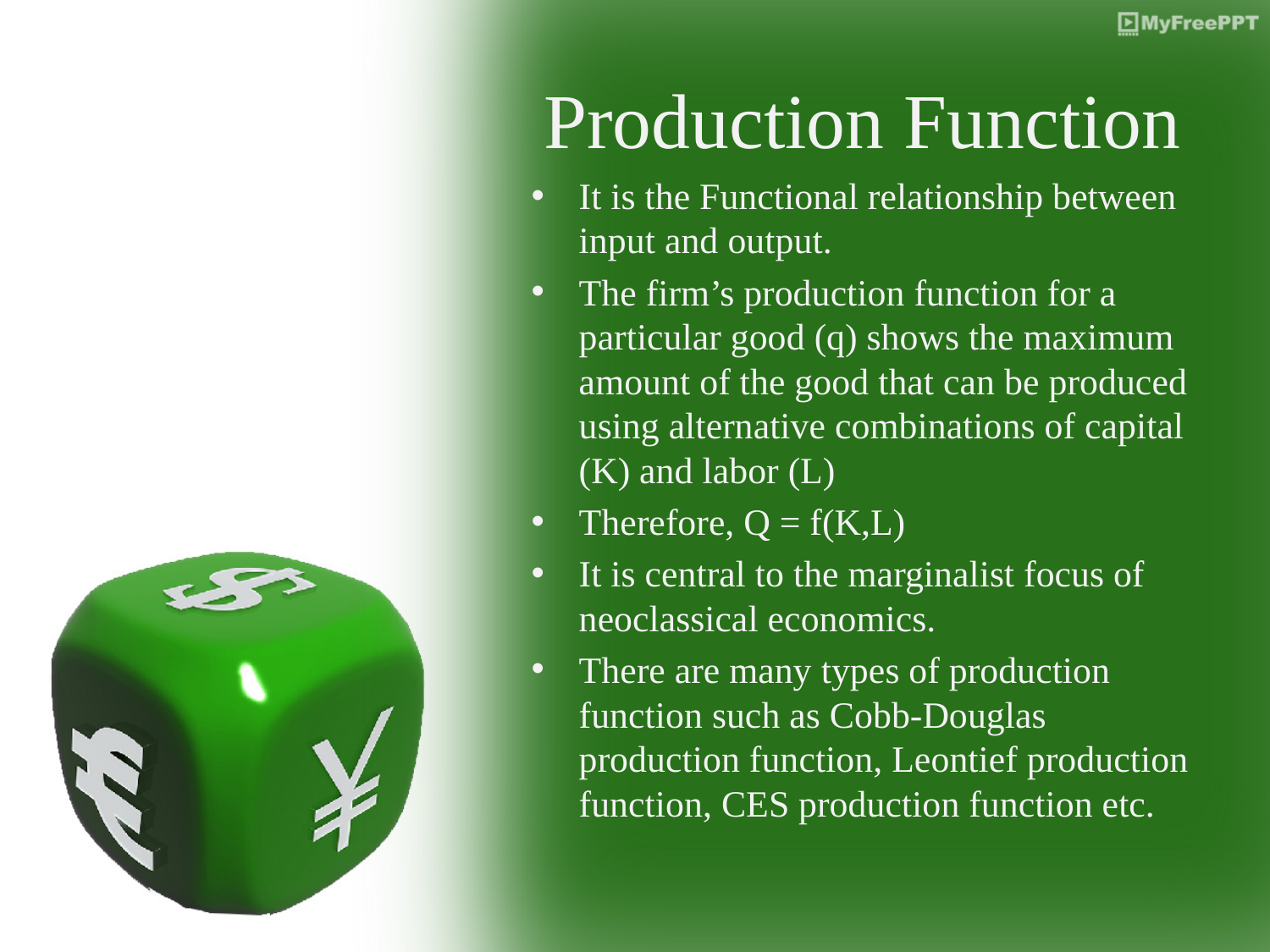

# Production Function
It is the Functional relationship between input and output.
The firm’s production function for a particular good (q) shows the maximum amount of the good that can be produced using alternative combinations of capital (K) and labor (L)
Therefore, Q = f(K,L)
It is central to the marginalist focus of neoclassical economics.
There are many types of production function such as Cobb-Douglas production function, Leontief production function, CES production function etc.